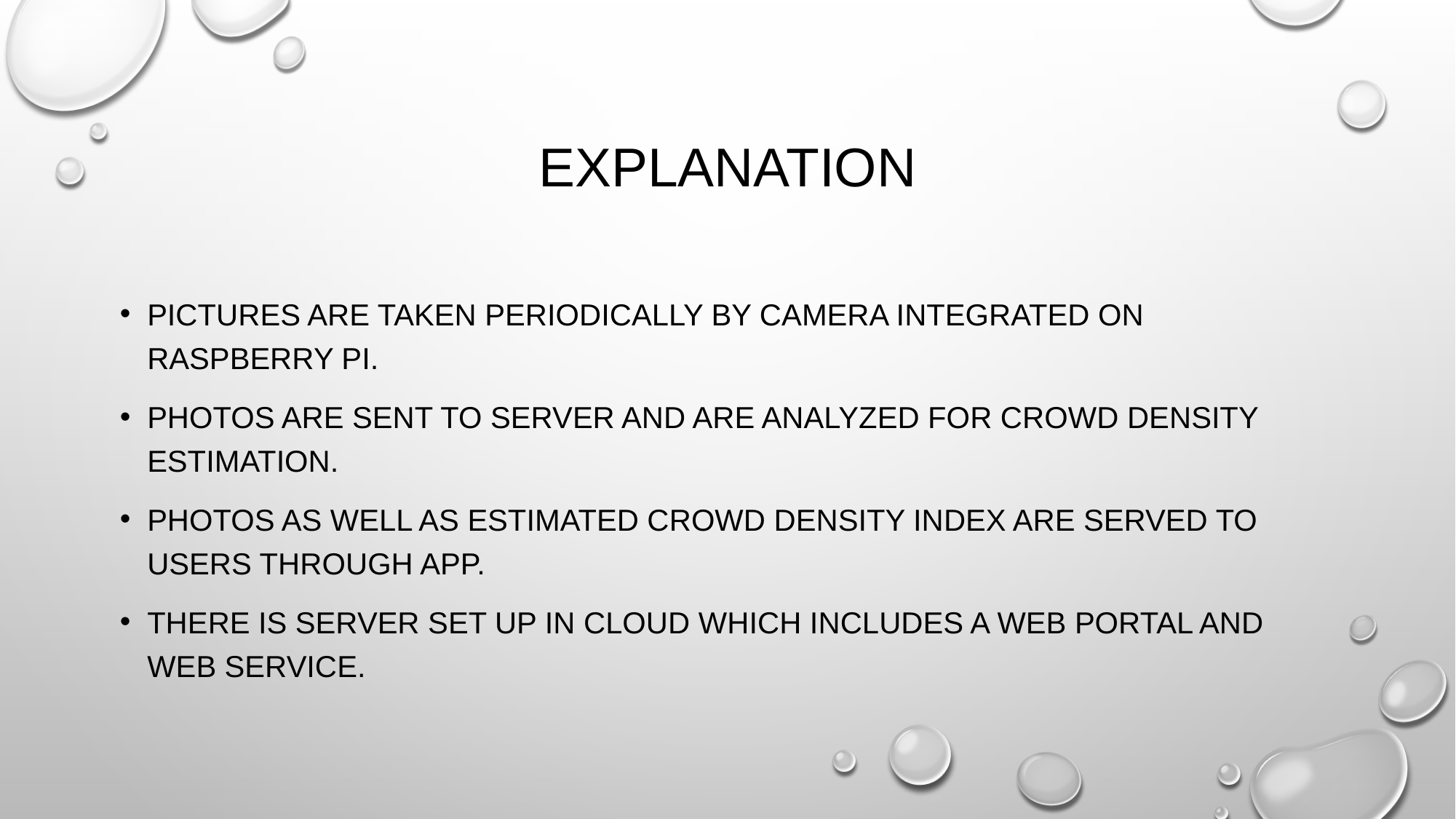

# Explanation
Pictures are taken periodically by camera integrated on Raspberry pi.
Photos are sent to server and are analyzed for crowd density estimation.
Photos as well as estimated crowd density index are served to users through app.
There is server set up in cloud which includes a web portal and web service.